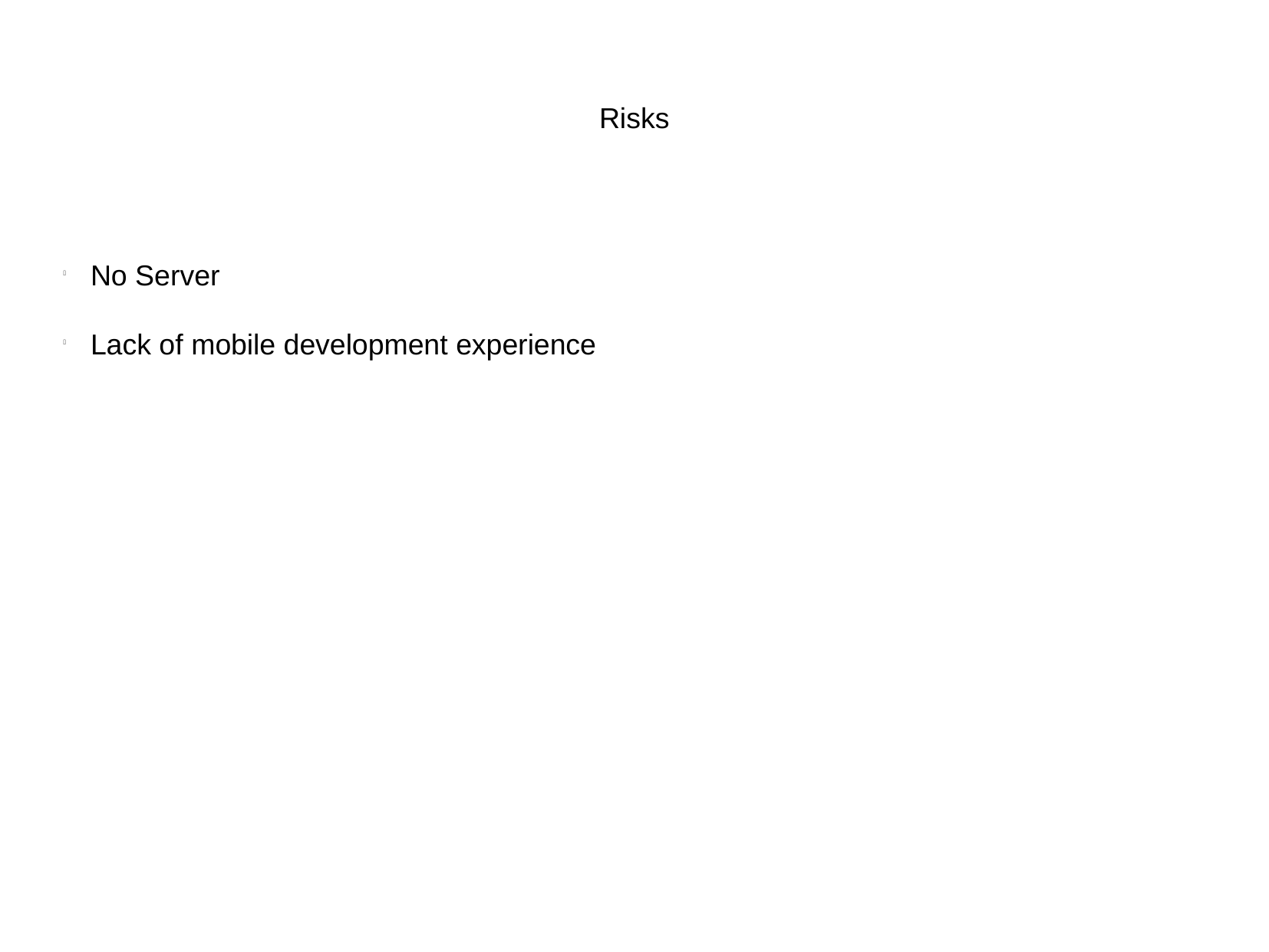

Risks

No Server

Lack of mobile development experience